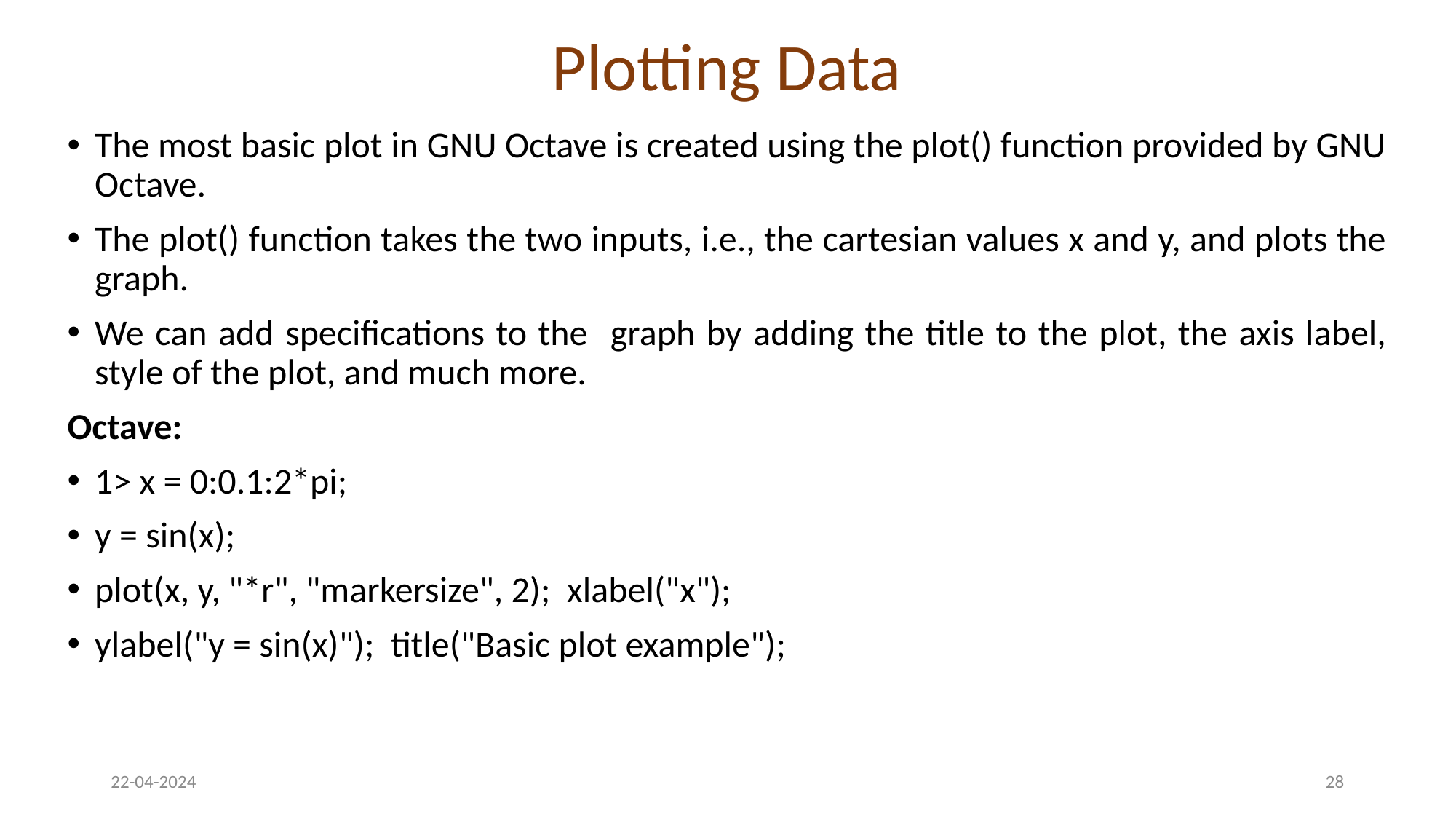

# Plotting Data
The most basic plot in GNU Octave is created using the plot() function provided by GNU Octave.
The plot() function takes the two inputs, i.e., the cartesian values x and y, and plots the graph.
We can add specifications to the  graph by adding the title to the plot, the axis label, style of the plot, and much more.
Octave:
1> x = 0:0.1:2*pi;
y = sin(x);
plot(x, y, "*r", "markersize", 2);  xlabel("x");
ylabel("y = sin(x)");  title("Basic plot example");

22-04-2024
28